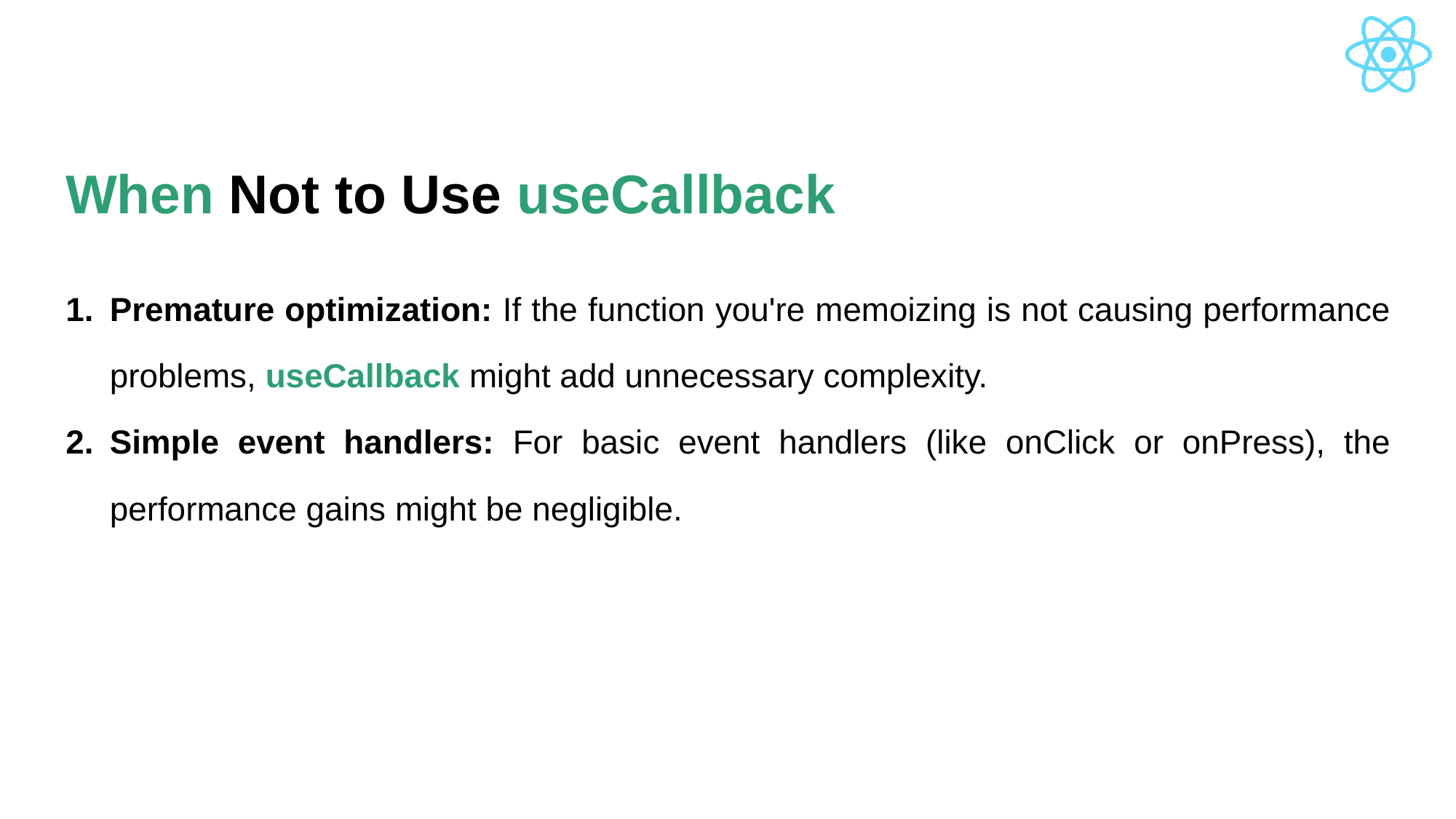

# When Not to Use useCallback
Premature optimization: If the function you're memoizing is not causing performance problems, useCallback might add unnecessary complexity.
Simple event handlers: For basic event handlers (like onClick or onPress), the performance gains might be negligible.